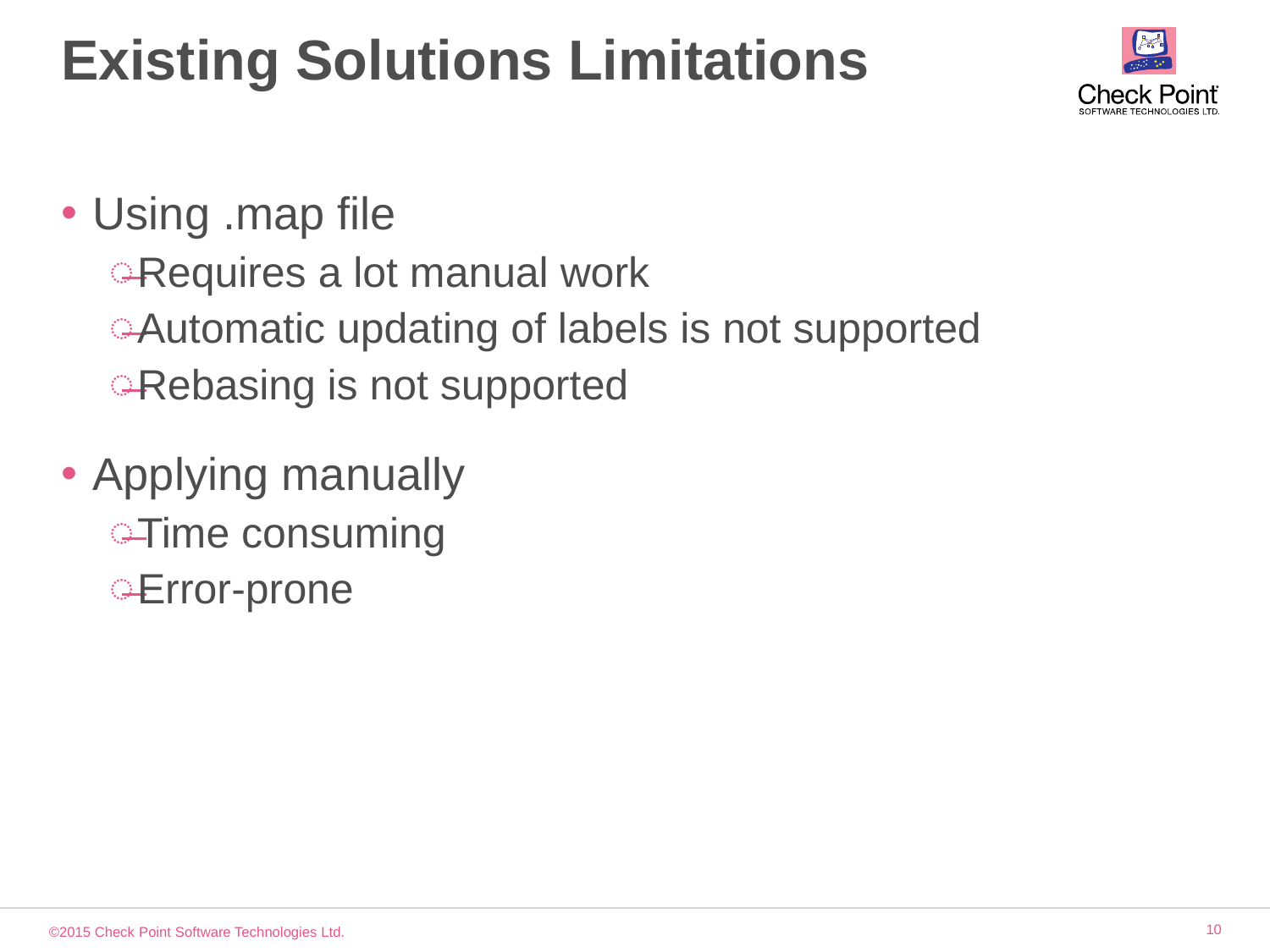

# Existing Solutions Limitations
Using .map file
Requires a lot manual work
Automatic updating of labels is not supported
Rebasing is not supported
Applying manually
Time consuming
Error-prone